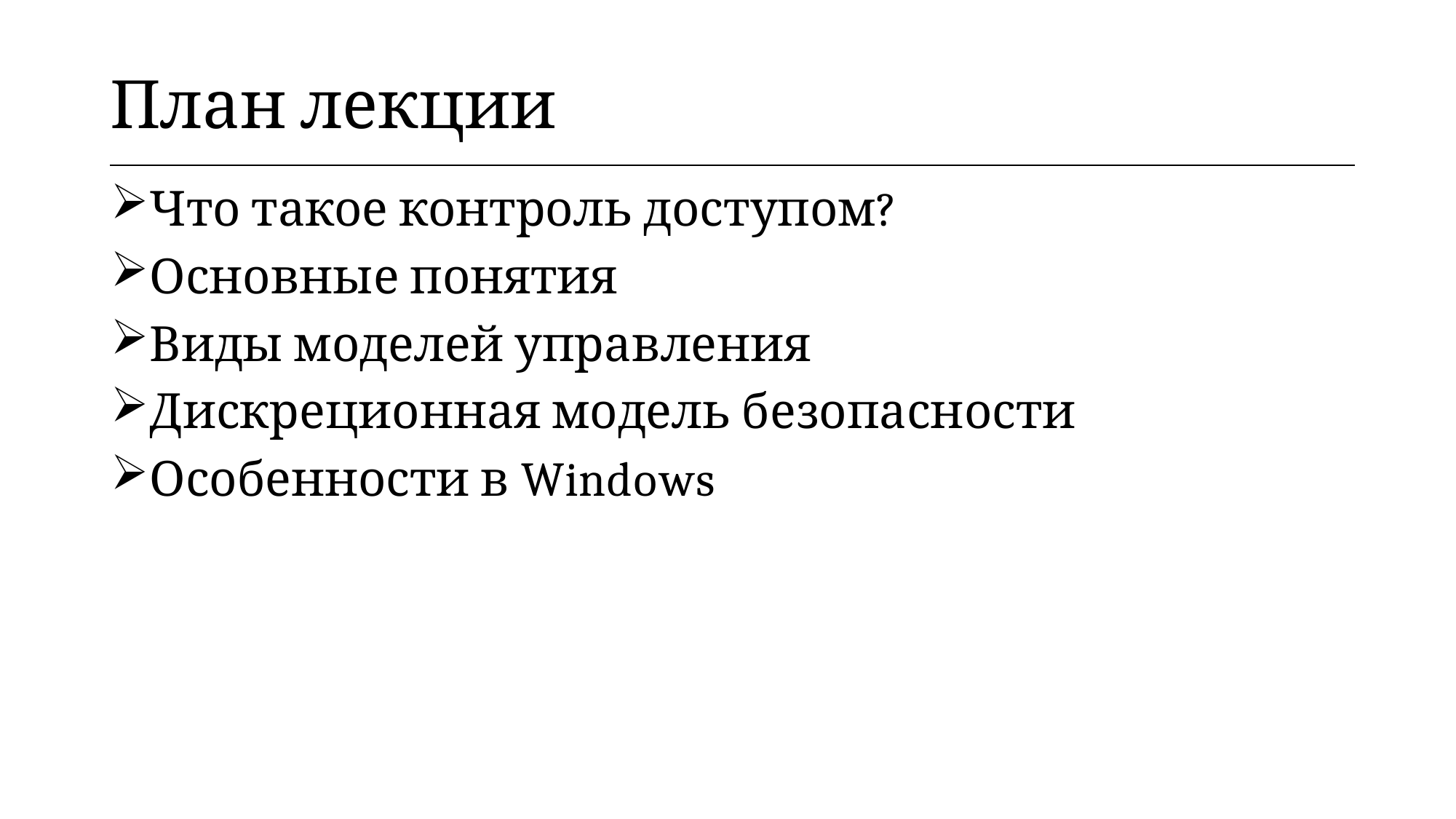

| План лекции |
| --- |
Что такое контроль доступом?
Основные понятия
Виды моделей управления
Дискреционная модель безопасности
Особенности в Windows